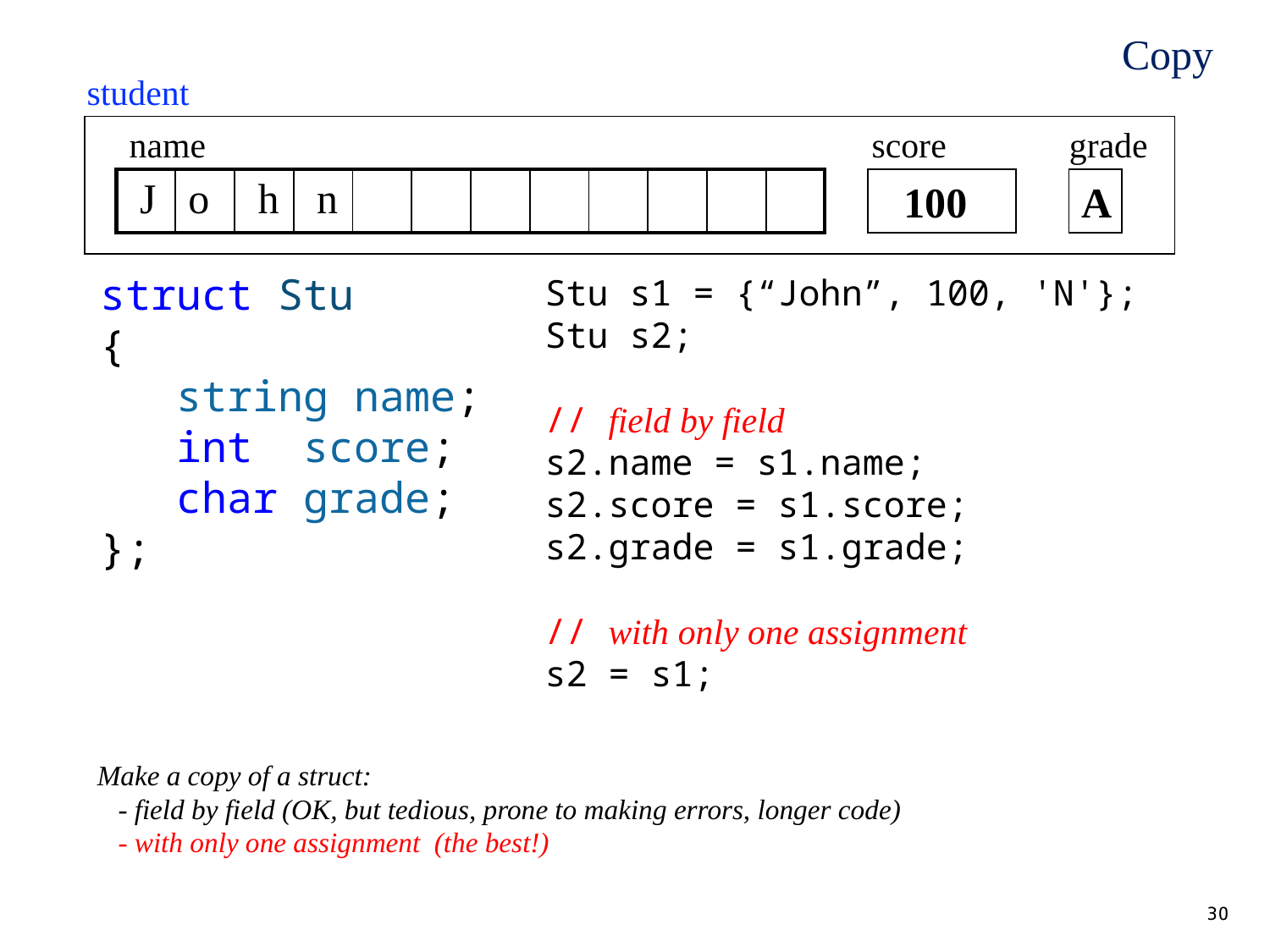

Copy
student

name
score
grade

A
| J | o | h | n |  |  |  |  |  |  |  |  |
| --- | --- | --- | --- | --- | --- | --- | --- | --- | --- | --- | --- |
100
struct Stu
{
   string name;
   int  score;
   char grade;
};
Stu s1 = {“John”, 100, 'N'};
Stu s2;

// field by field
s2.name = s1.name;
s2.score = s1.score;
s2.grade = s1.grade;

// with only one assignment
s2 = s1;

Make a copy of a struct:
   - field by field (OK, but tedious, prone to making errors, longer code)
   - with only one assignment  (the best!)
30